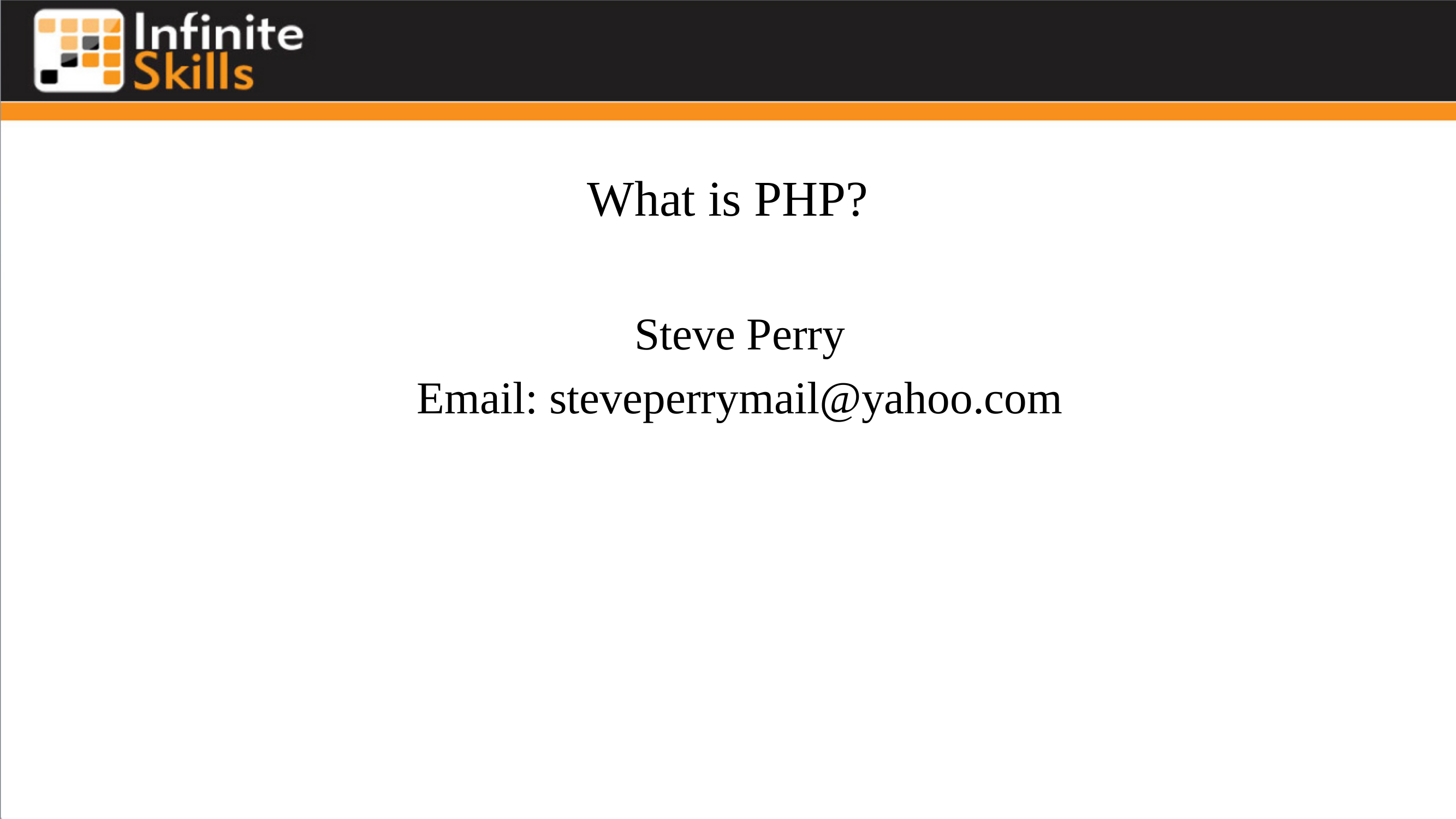

# What is PHP?
Steve Perry
Email: steveperrymail@yahoo.com